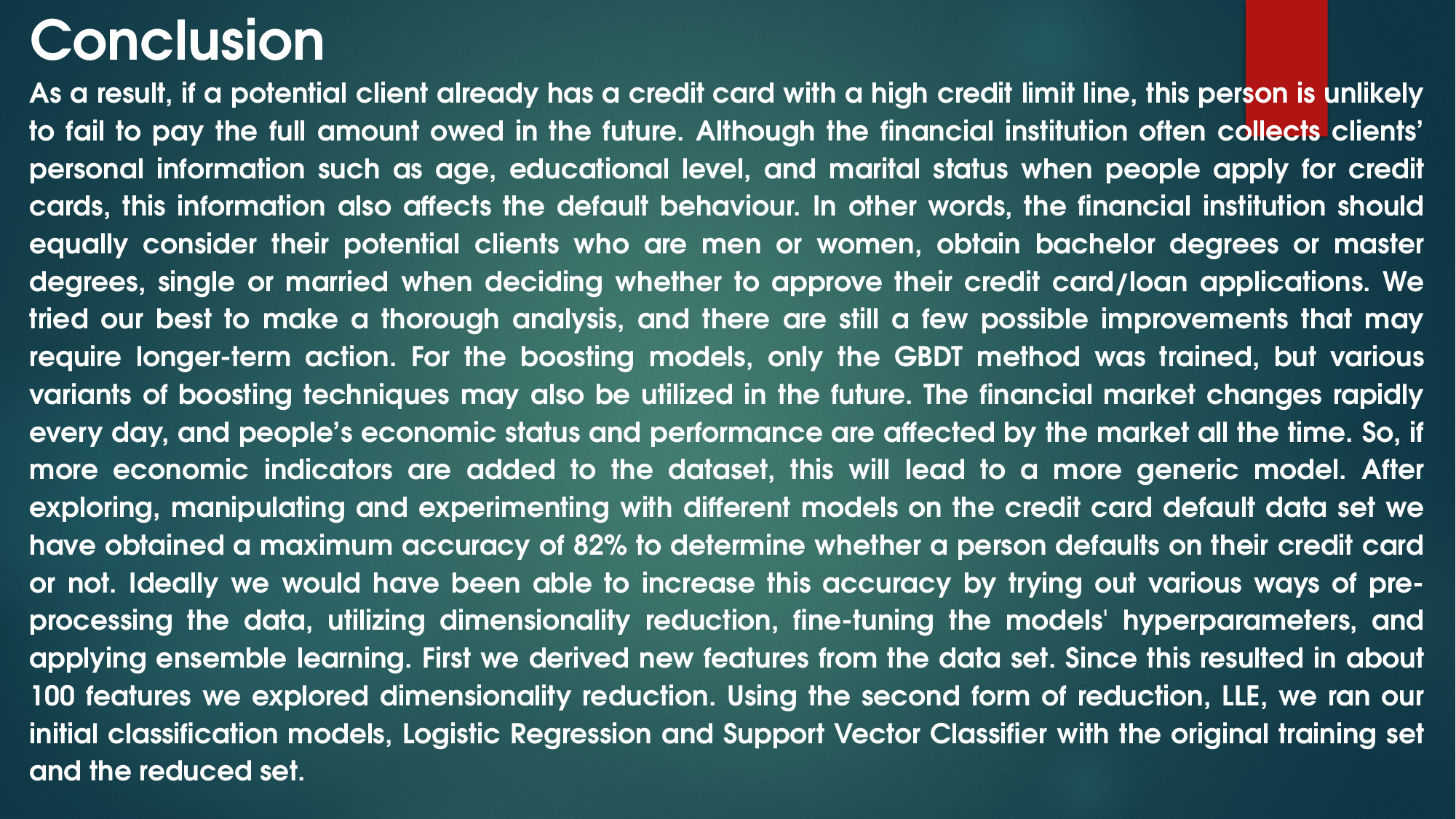

Conclusion

As a result, if a potential client already has a credit card with a high credit limit line, this person is unlikely to fail to pay the full amount owed in the future. Although the financial institution often collects clients’ personal information such as age, educational level, and marital status when people apply for credit cards, this information also affects the default behaviour. In other words, the financial institution should equally consider their potential clients who are men or women, obtain bachelor degrees or master degrees, single or married when deciding whether to approve their credit card/loan applications. We tried our best to make a thorough analysis, and there are still a few possible improvements that may require longer-term action. For the boosting models, only the GBDT method was trained, but various variants of boosting techniques may also be utilized in the future. The financial market changes rapidly every day, and people’s economic status and performance are affected by the market all the time. So, if more economic indicators are added to the dataset, this will lead to a more generic model. After exploring, manipulating and experimenting with different models on the credit card default data set we have obtained a maximum accuracy of 82% to determine whether a person defaults on their credit card or not. Ideally we would have been able to increase this accuracy by trying out various ways of pre-processing the data, utilizing dimensionality reduction, fine-tuning the models' hyperparameters, and applying ensemble learning. First we derived new features from the data set. Since this resulted in about 100 features we explored dimensionality reduction. Using the second form of reduction, LLE, we ran our initial classification models, Logistic Regression and Support Vector Classifier with the original training set and the reduced set.